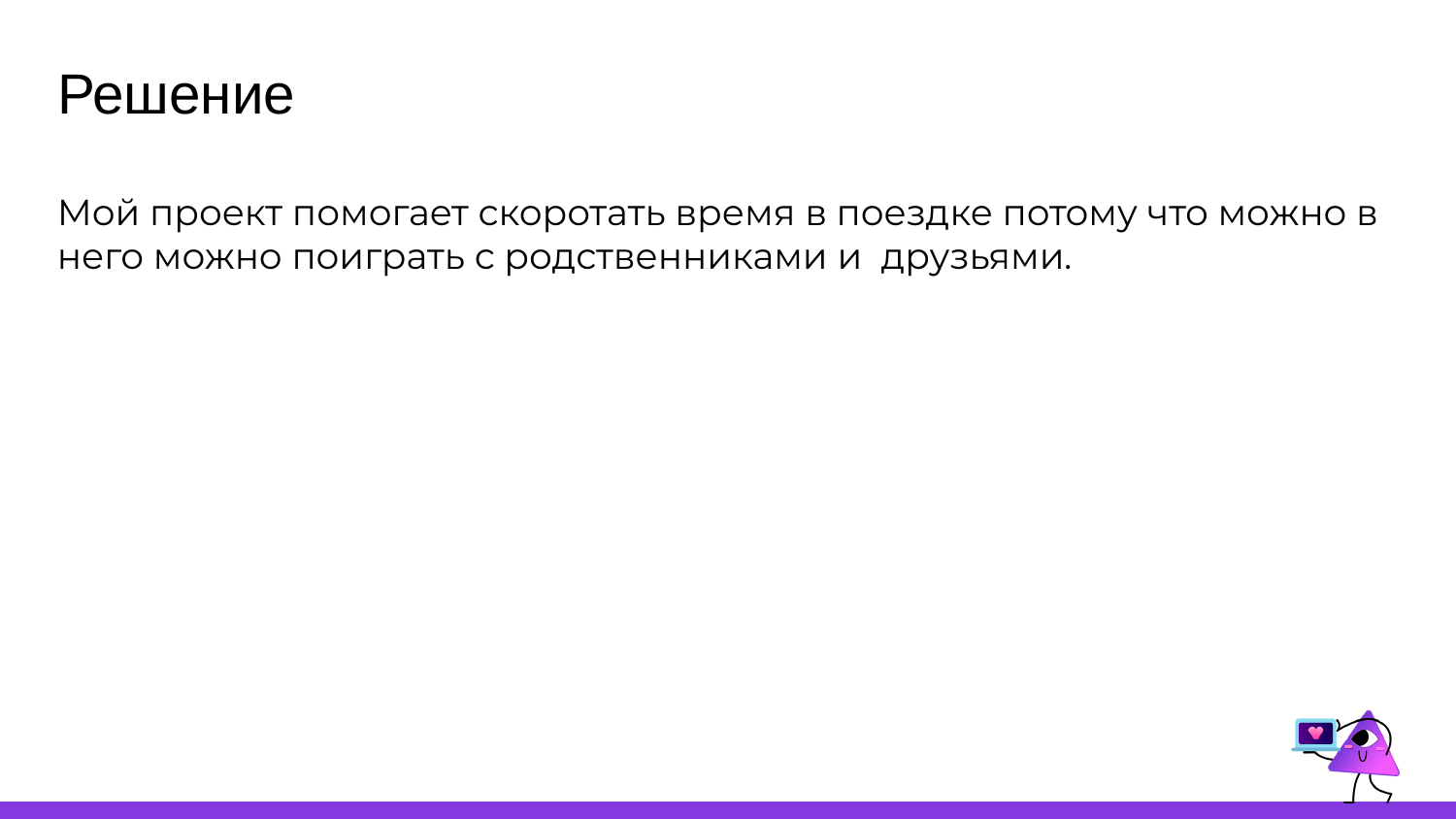

# Решение
Мой проект помогает скоротать время в поездке потому что можно в него можно поиграть с родственниками и  друзьями.